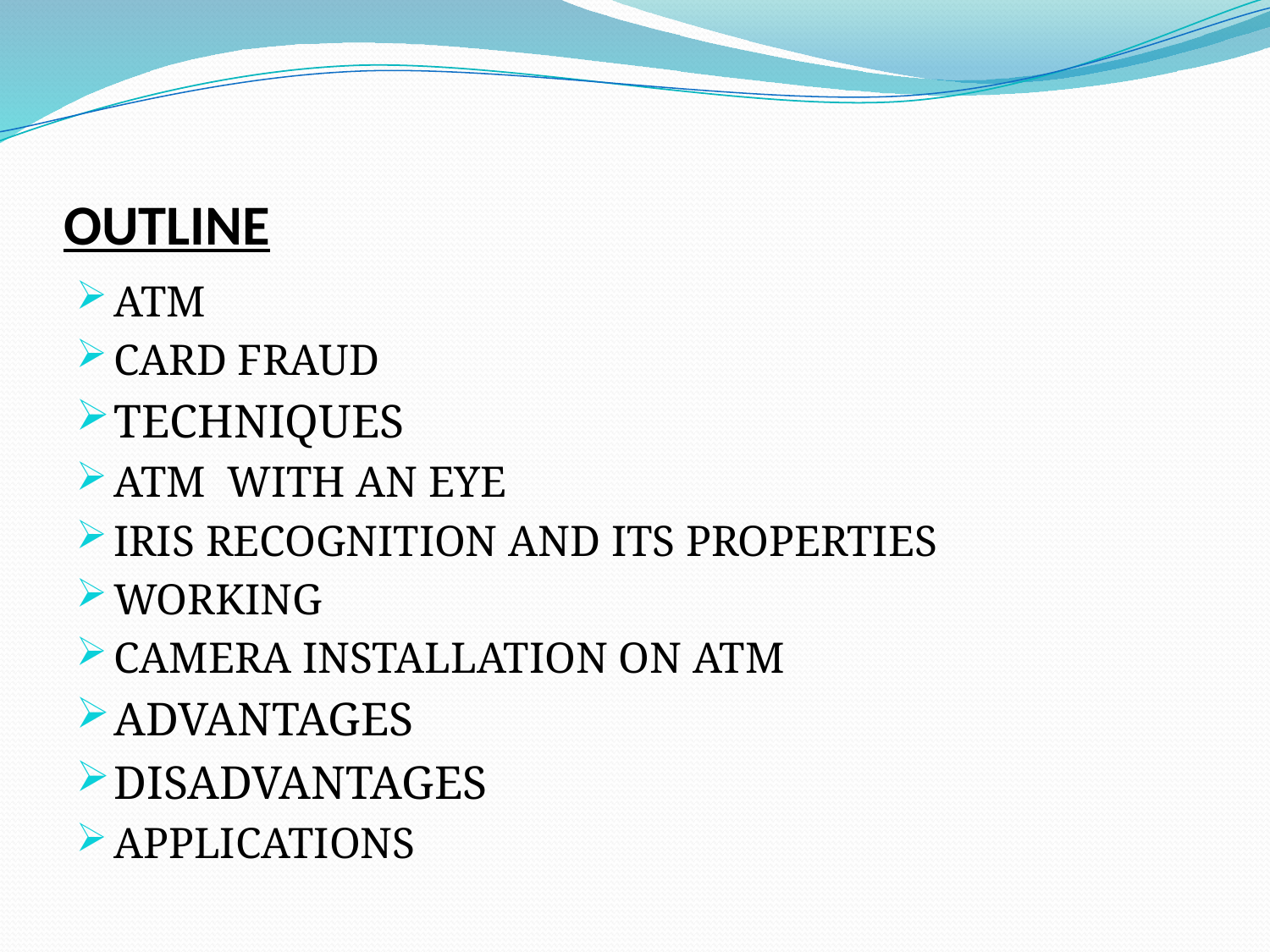

# OUTLINE
ATM
CARD FRAUD
TECHNIQUES
ATM  WITH AN EYE
IRIS RECOGNITION AND ITS PROPERTIES
WORKING
CAMERA INSTALLATION ON ATM
ADVANTAGES
DISADVANTAGES
APPLICATIONS